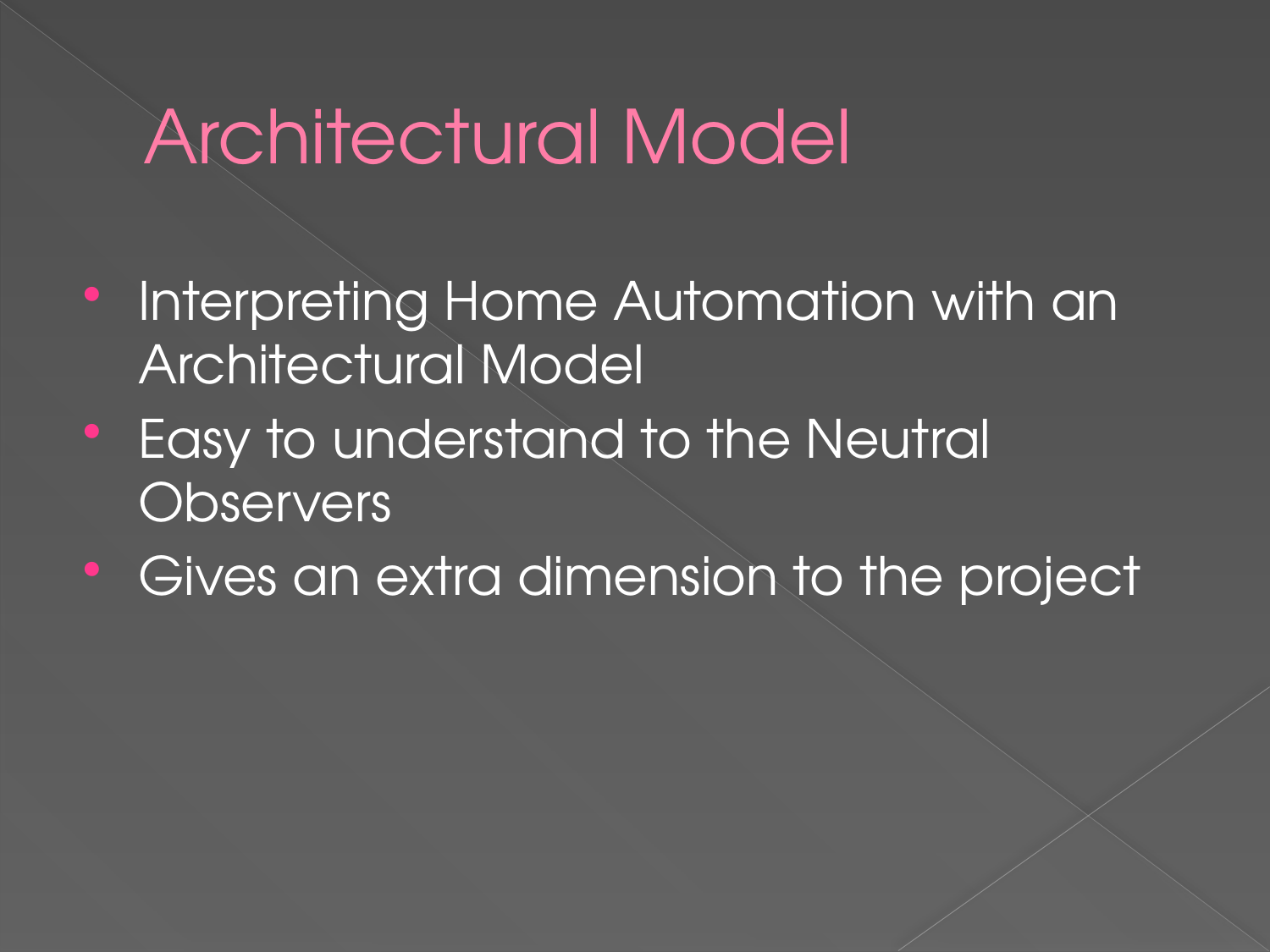

# Architectural Model
Interpreting Home Automation with an Architectural Model
Easy to understand to the Neutral Observers
Gives an extra dimension to the project